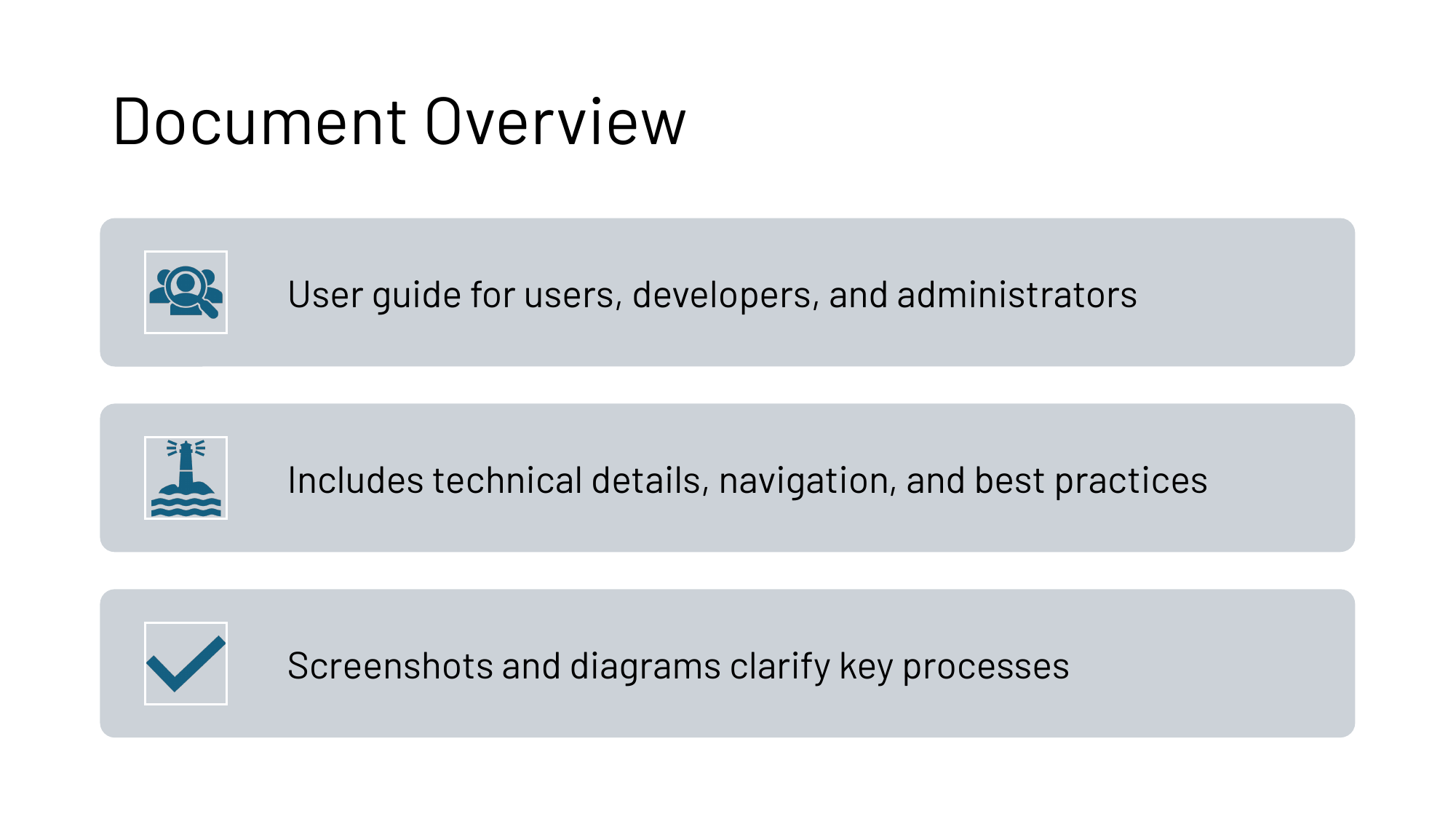

# Document Overview
User guide for users, developers, and administrators
Includes technical details, navigation, and best practices
Screenshots and diagrams clarify key processes